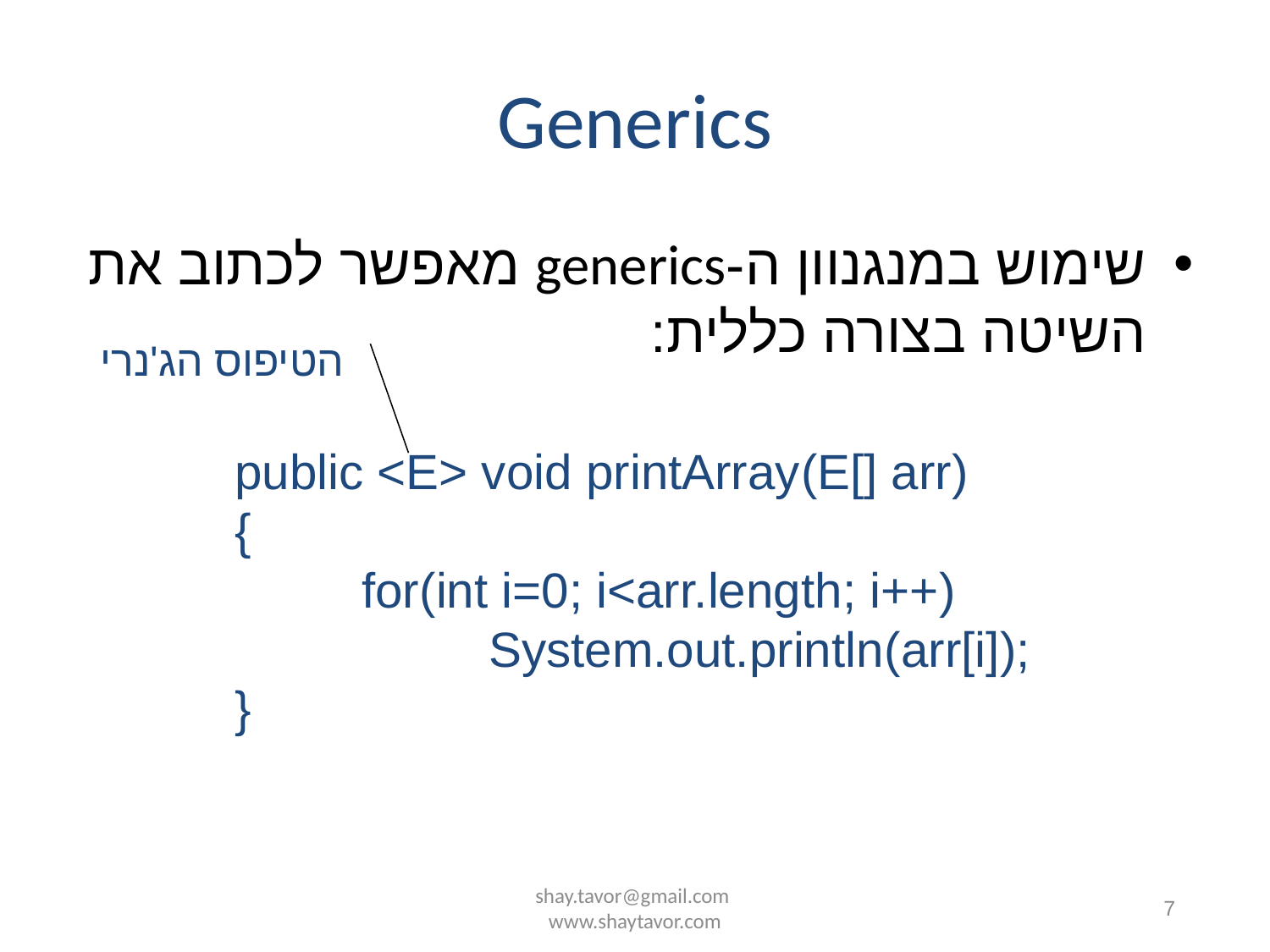

# Generics
שימוש במנגנוון ה-generics מאפשר לכתוב את השיטה בצורה כללית:
הטיפוס הג'נרי
public <E> void printArray(E[] arr)
{
	for(int i=0; i<arr.length; i++)
		System.out.println(arr[i]);
}
shay.tavor@gmail.com  www.shaytavor.com
7